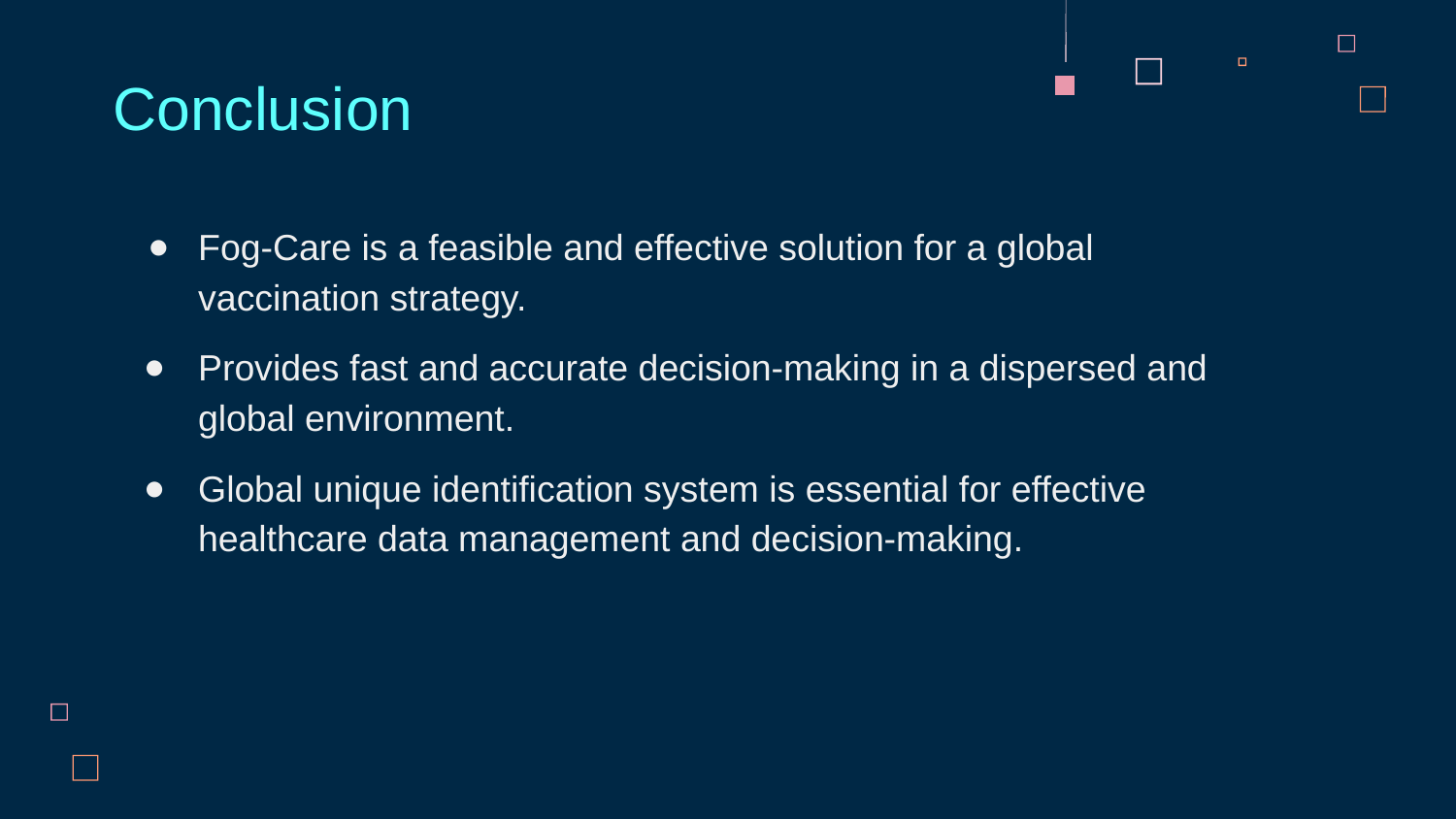

# Conclusion
Fog-Care is a feasible and effective solution for a global vaccination strategy.
Provides fast and accurate decision-making in a dispersed and global environment.
Global unique identification system is essential for effective healthcare data management and decision-making.